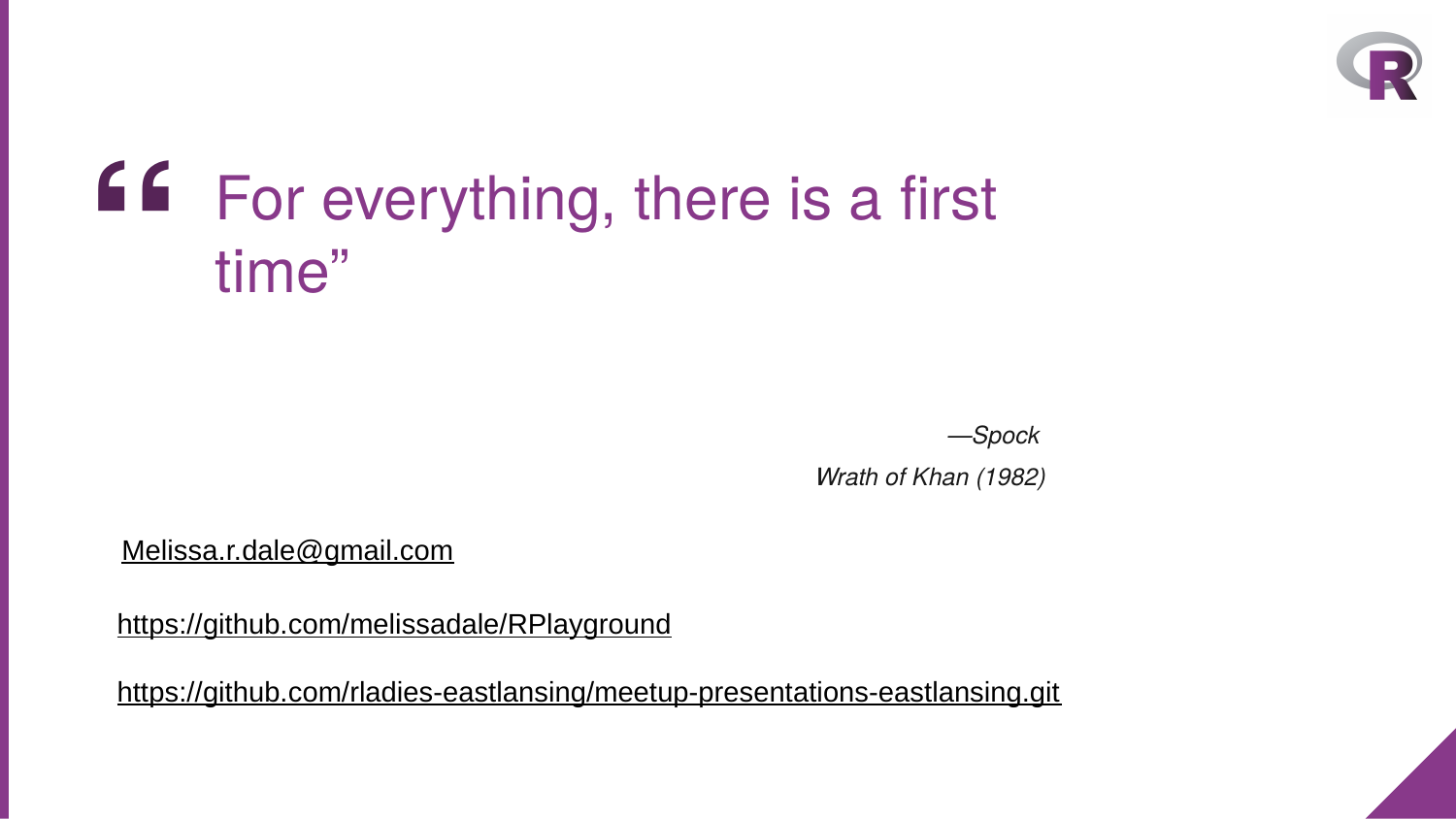

For everything, there is a first time”
—Spock
Wrath of Khan (1982)
Melissa.r.dale@gmail.com
https://github.com/melissadale/RPlayground

https://github.com/rladies-eastlansing/meetup-presentations-eastlansing.git